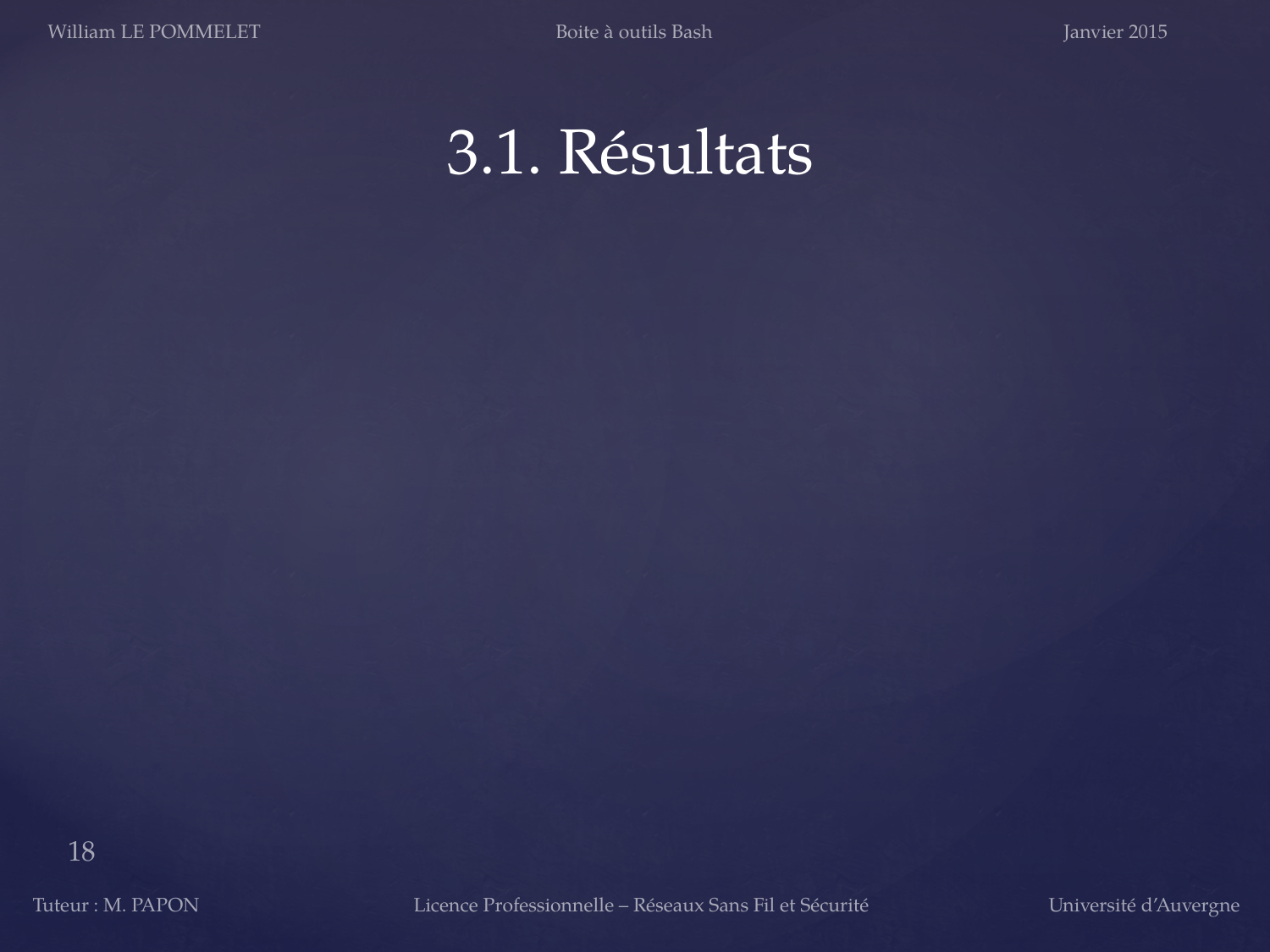

William LE POMMELET			Boite à outils Bash			Janvier 2015

3.1. Résultats

18
Tuteur : M. PAPON		Licence Professionnelle – Réseaux Sans Fil et Sécurité 		Université d’Auvergne